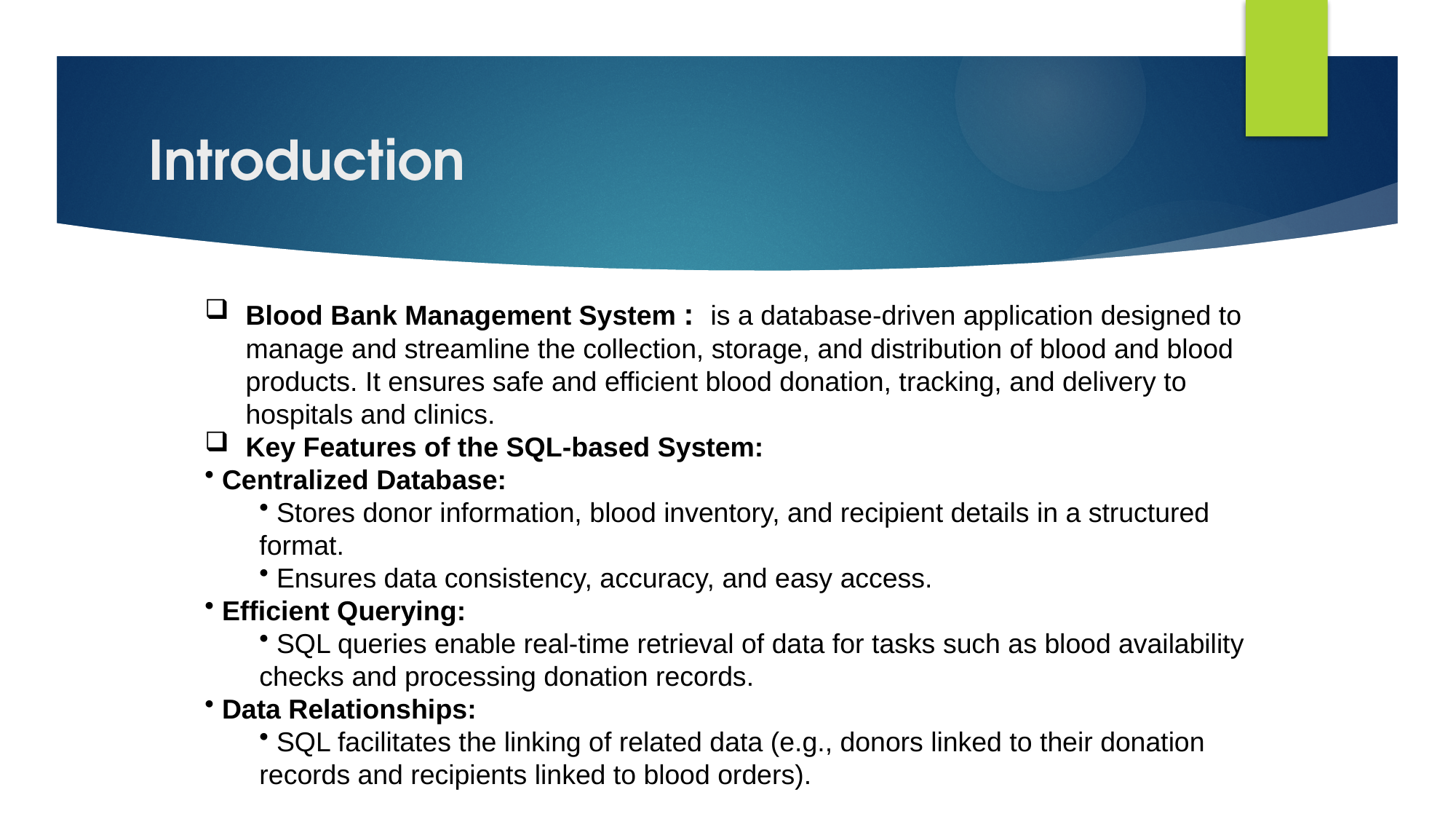

# Introduction
Blood Bank Management System :  is a database-driven application designed to manage and streamline the collection, storage, and distribution of blood and blood products. It ensures safe and efficient blood donation, tracking, and delivery to hospitals and clinics.
Key Features of the SQL-based System:
 Centralized Database:
 Stores donor information, blood inventory, and recipient details in a structured format.
 Ensures data consistency, accuracy, and easy access.
 Efficient Querying:
 SQL queries enable real-time retrieval of data for tasks such as blood availability checks and processing donation records.
 Data Relationships:
 SQL facilitates the linking of related data (e.g., donors linked to their donation records and recipients linked to blood orders).